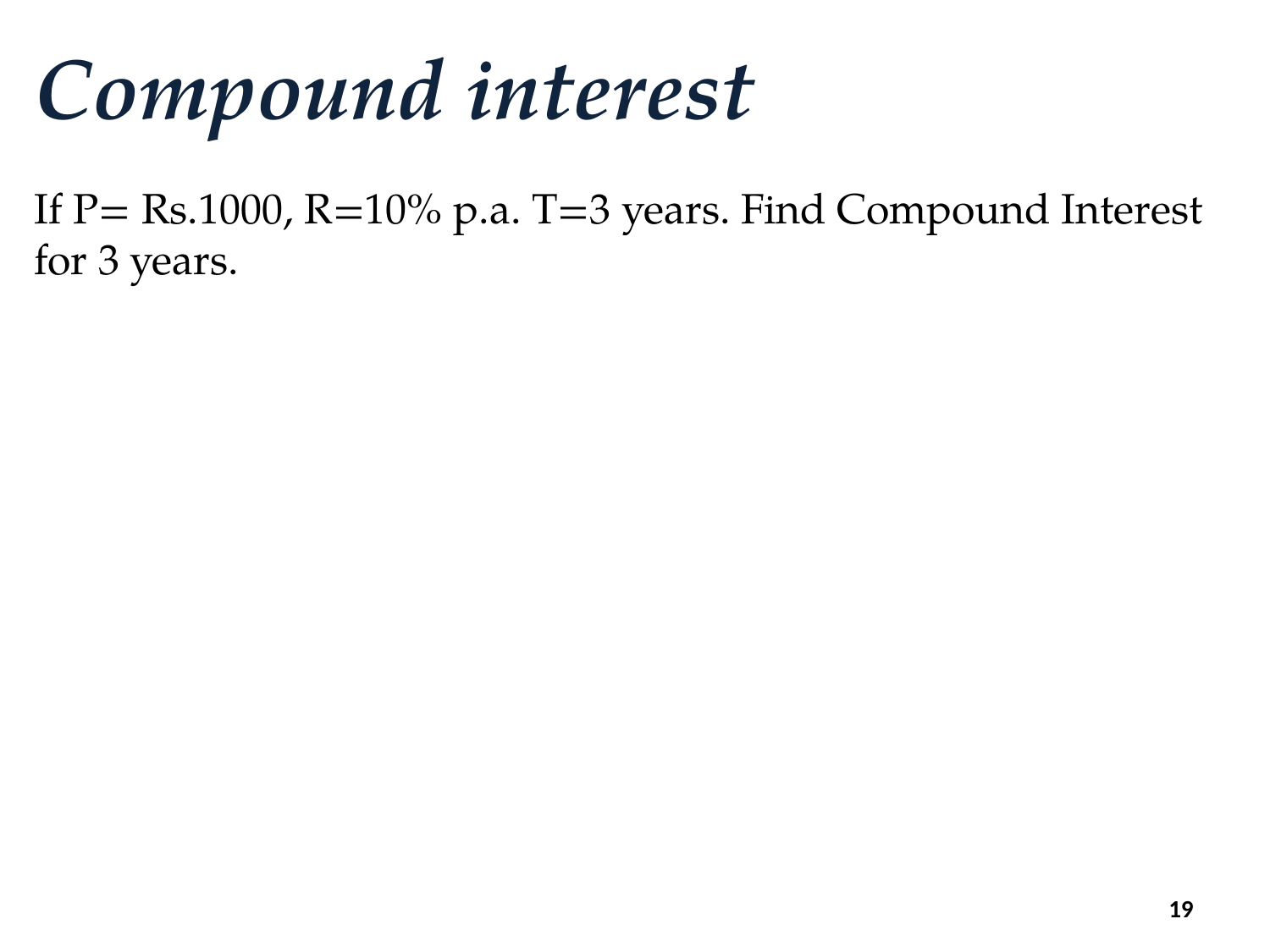

# Compound interest
If P= Rs.1000, R=10% p.a. T=3 years. Find Compound Interest for 3 years.

19